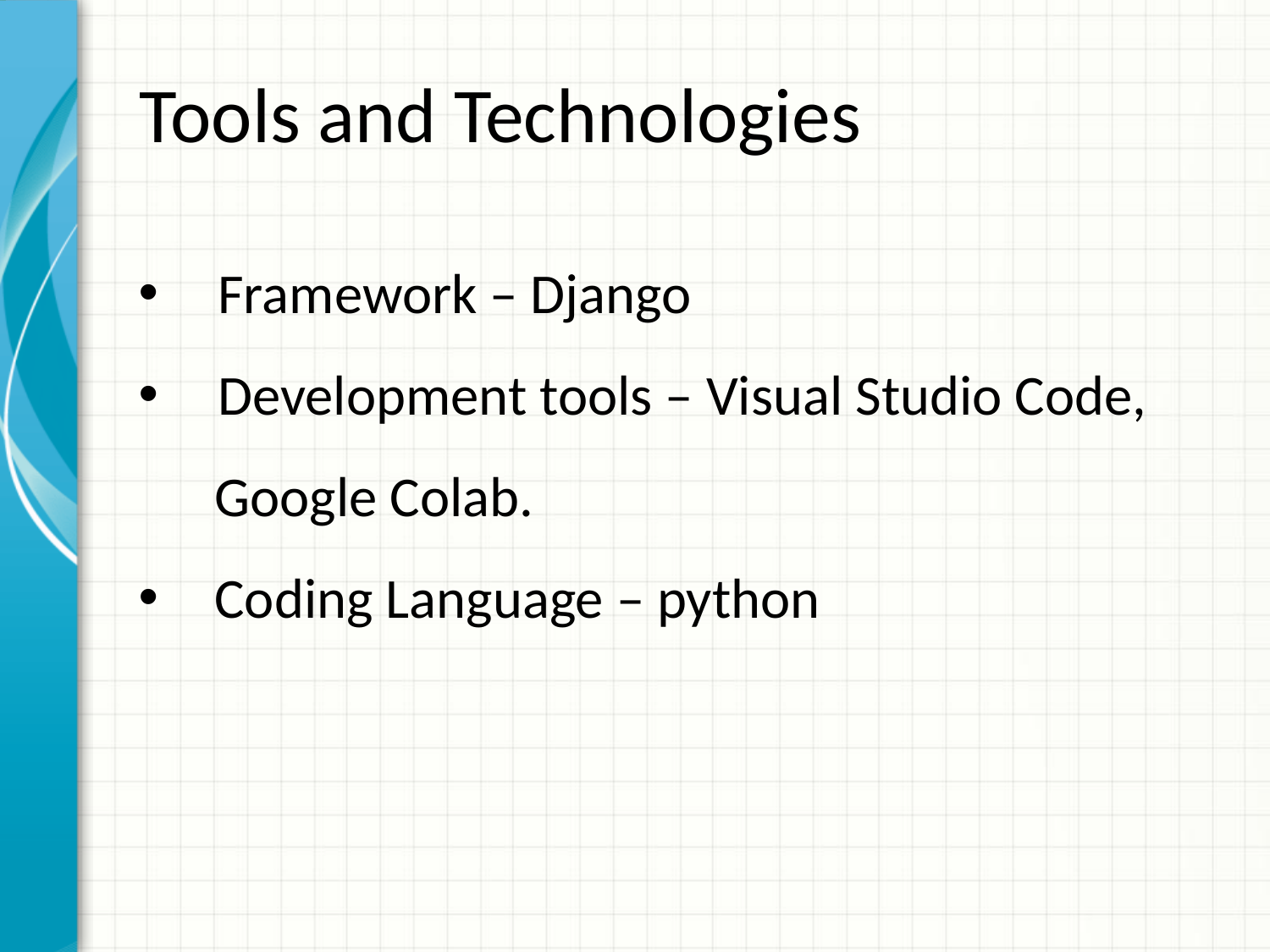

Tools and Technologies
Framework – Django
Development tools – Visual Studio Code,
      Google Colab.
 Coding Language – python